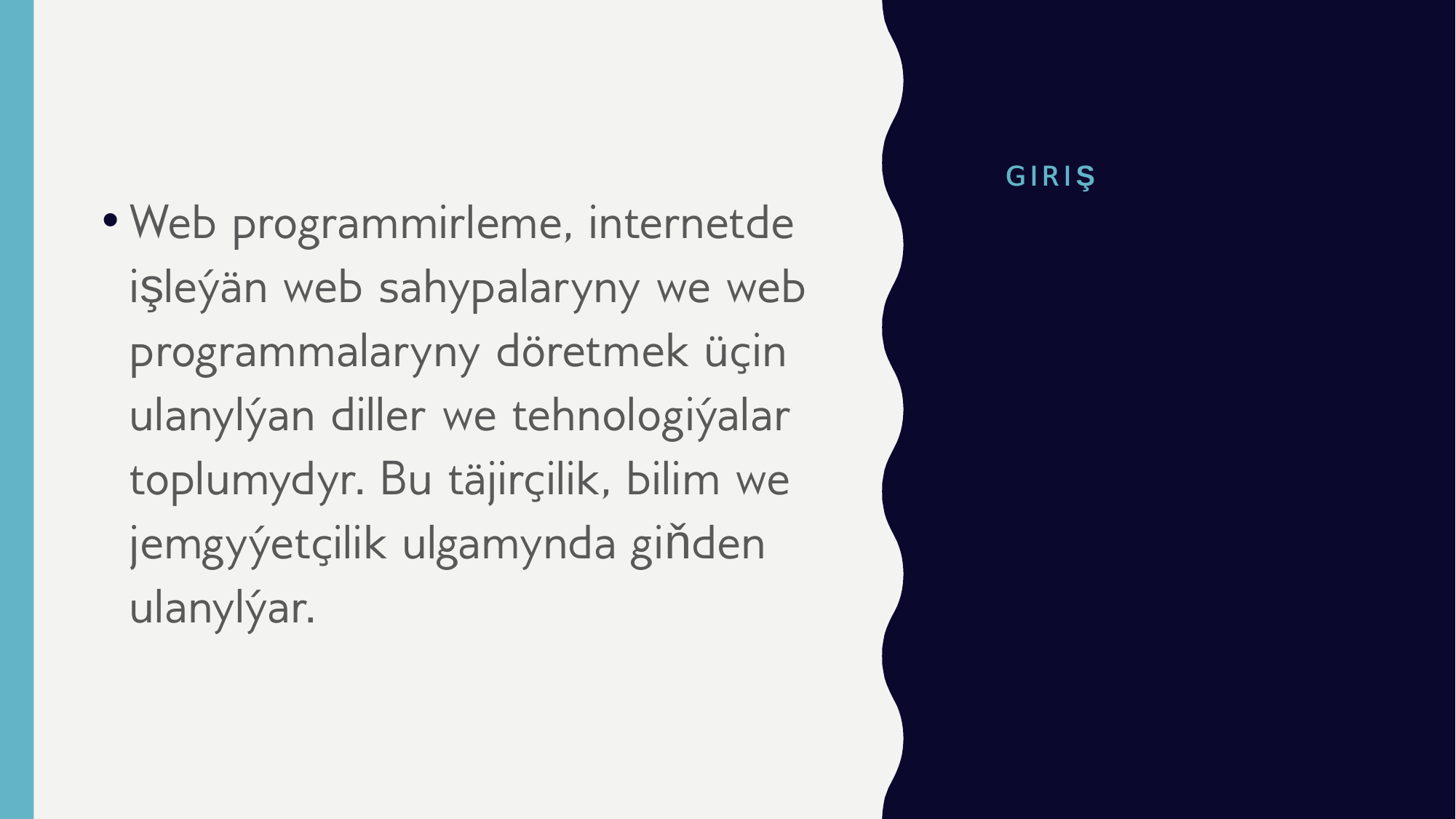

# Giriş

Web programmirleme, internetde işleýän web sahypalaryny we web programmalaryny döretmek üçin ulanylýan diller we tehnologiýalar toplumydyr. Bu täjirçilik, bilim we jemgyýetçilik ulgamynda giňden ulanylýar.